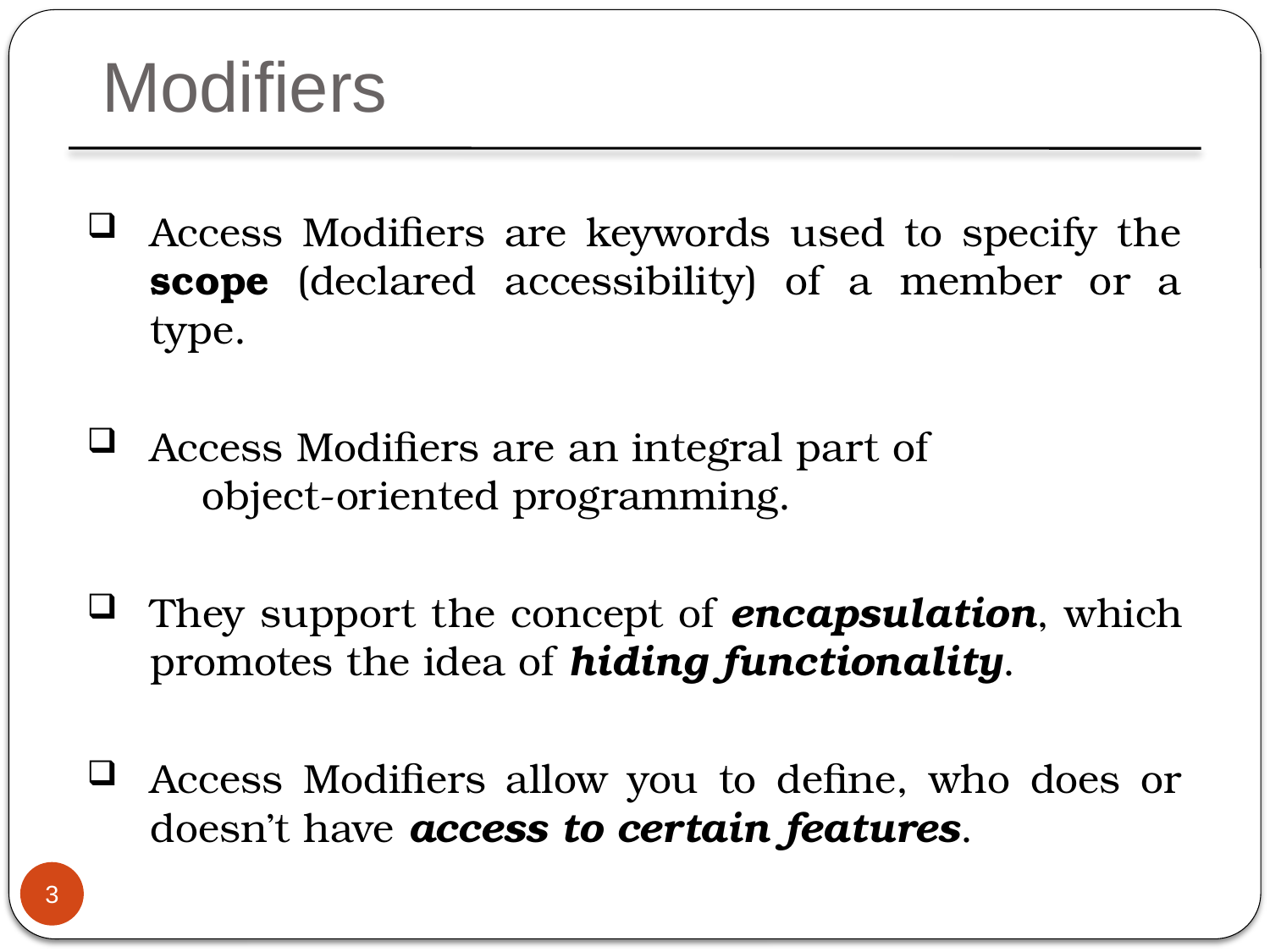

Modifiers
Access Modifiers are keywords used to specify the scope (declared accessibility) of a member or a type.

Access Modifiers are an integral part of                        object-oriented programming.

They support the concept of encapsulation, which promotes the idea of hiding functionality.

Access Modifiers allow you to define, who does or doesn’t have access to certain features.
3